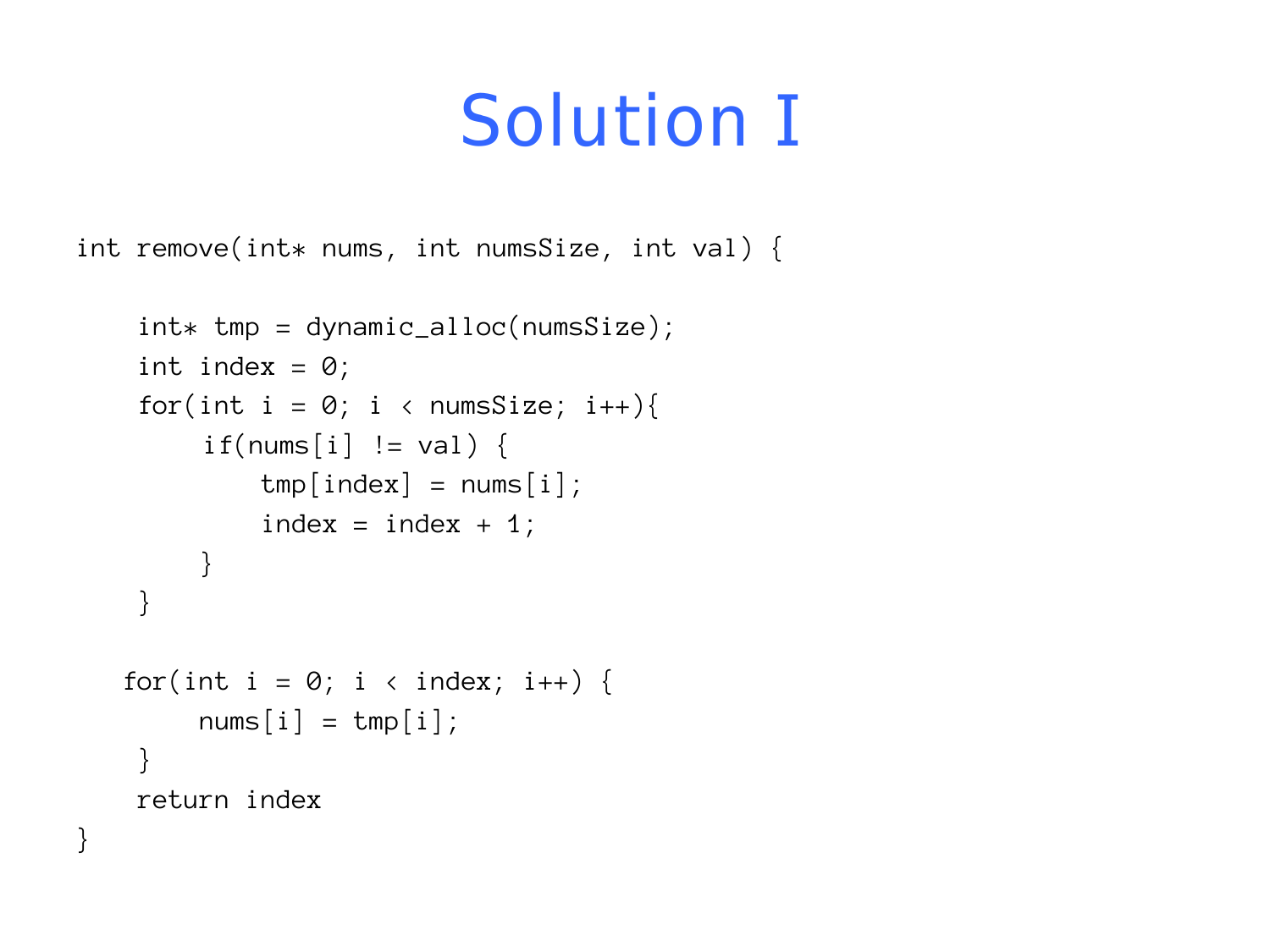

# Solution I
int remove(int* nums, int numsSize, int val) {

    int* tmp = dynamic_alloc(numsSize);
    int index = 0;
    for(int i = 0; i < numsSize; i++){
	if(nums[i] != val) {
            tmp[index] = nums[i];
            index = index + 1;
        }
    }

   for(int i = 0; i < index; i++) {
        nums[i] = tmp[i];
    }
    return index
}